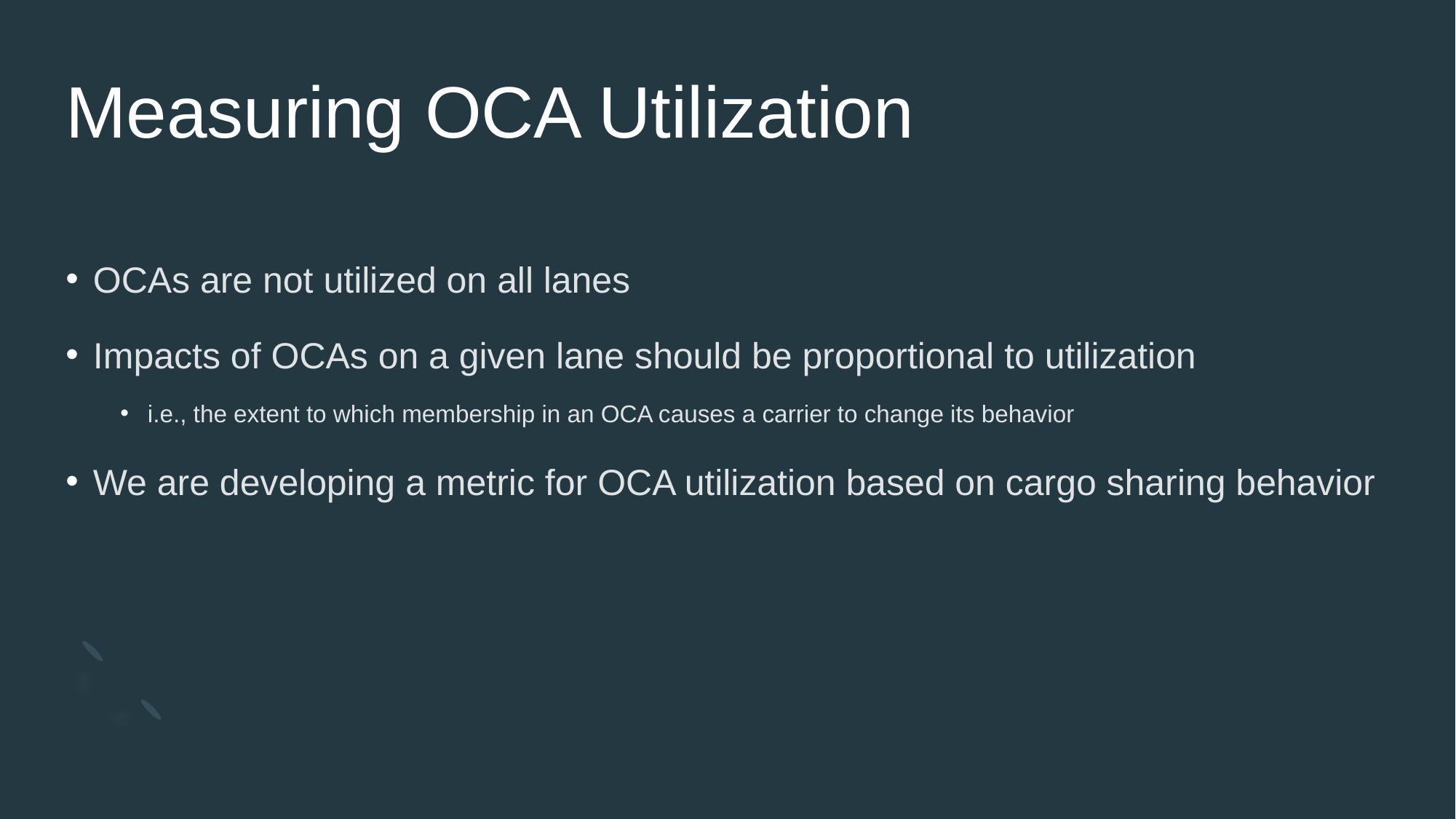

# Measuring OCA Utilization
OCAs are not utilized on all lanes
Impacts of OCAs on a given lane should be proportional to utilization
i.e., the extent to which membership in an OCA causes a carrier to change its behavior
We are developing a metric for OCA utilization based on cargo sharing behavior